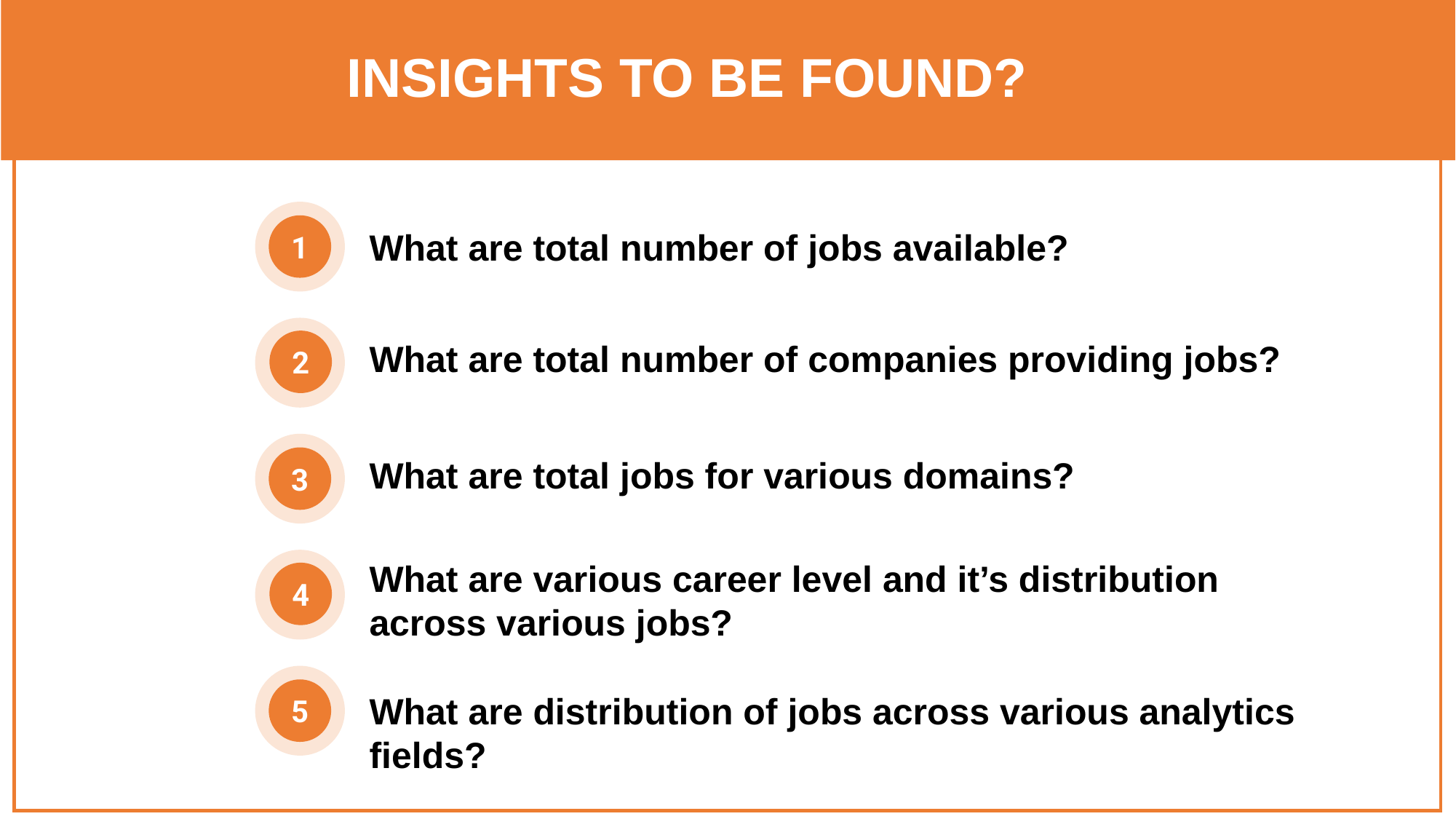

INSIGHTS TO BE FOUND?

1
What are total number of jobs available?

2
What are total number of companies providing jobs?

3
What are total jobs for various domains?

What are various career level and it’s distribution across various jobs?
4

5
What are distribution of jobs across various analytics fields?